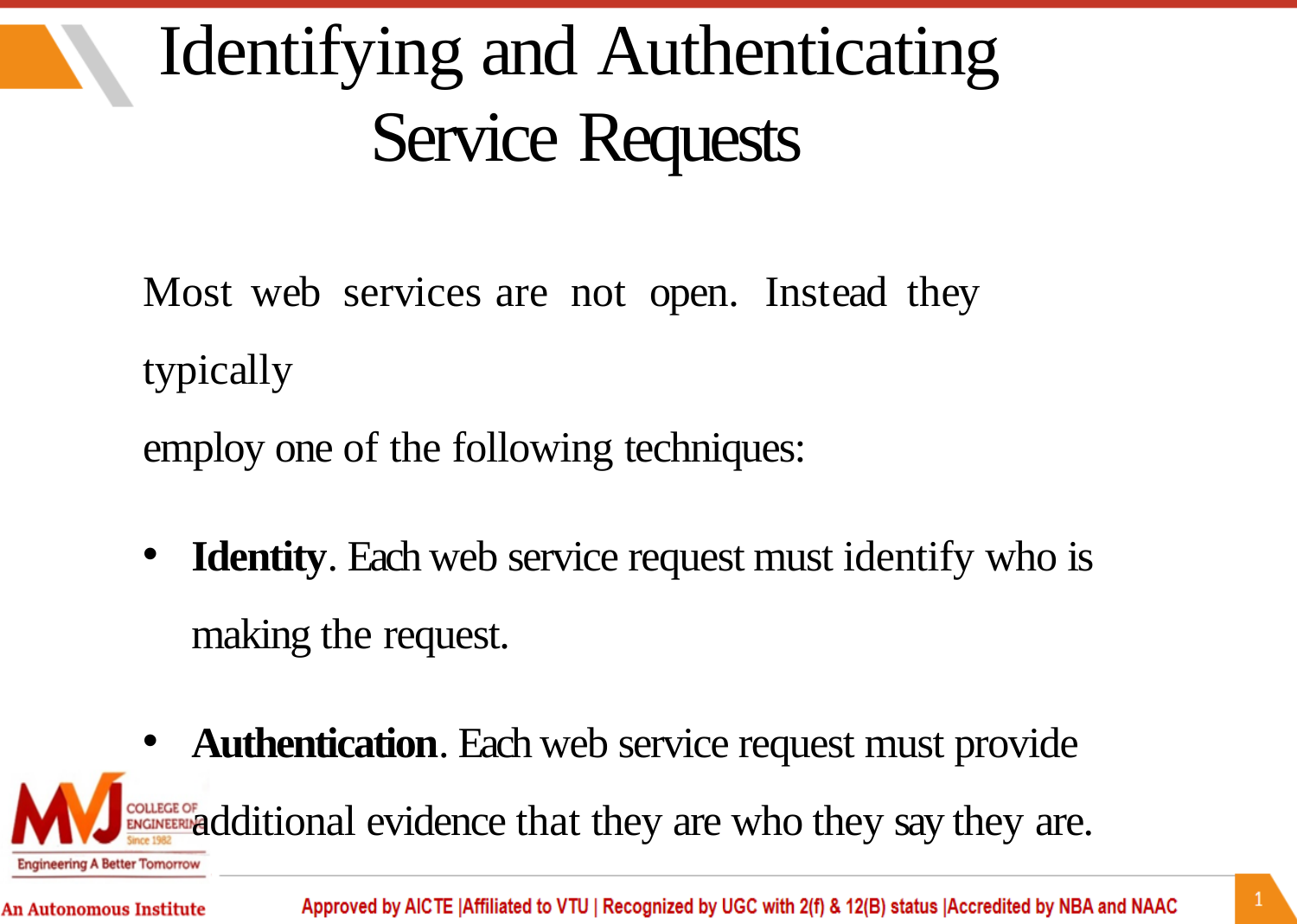

# Identifying and Authenticating  Service Requests
Most	web	services	are	not	open.	Instead	they typically
employ one of the following techniques:
Identity. Each web service request must identify who is  making the request.
Authentication. Each web service request must provide  additional evidence that they are who they say they are.